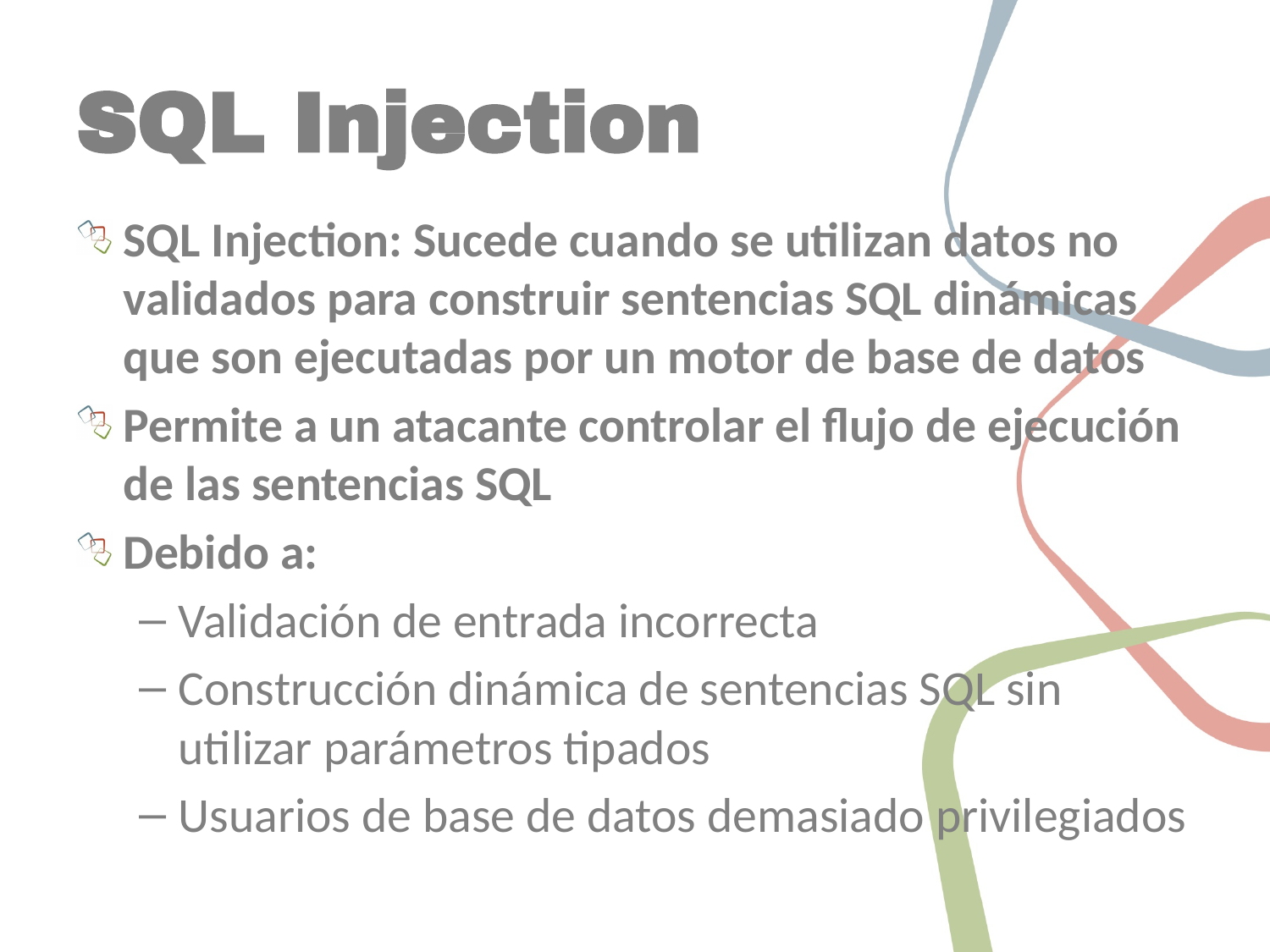

# SQL Injection
SQL Injection: Sucede cuando se utilizan datos no validados para construir sentencias SQL dinámicas que son ejecutadas por un motor de base de datos
Permite a un atacante controlar el flujo de ejecución de las sentencias SQL
Debido a:
Validación de entrada incorrecta
Construcción dinámica de sentencias SQL sin utilizar parámetros tipados
Usuarios de base de datos demasiado privilegiados